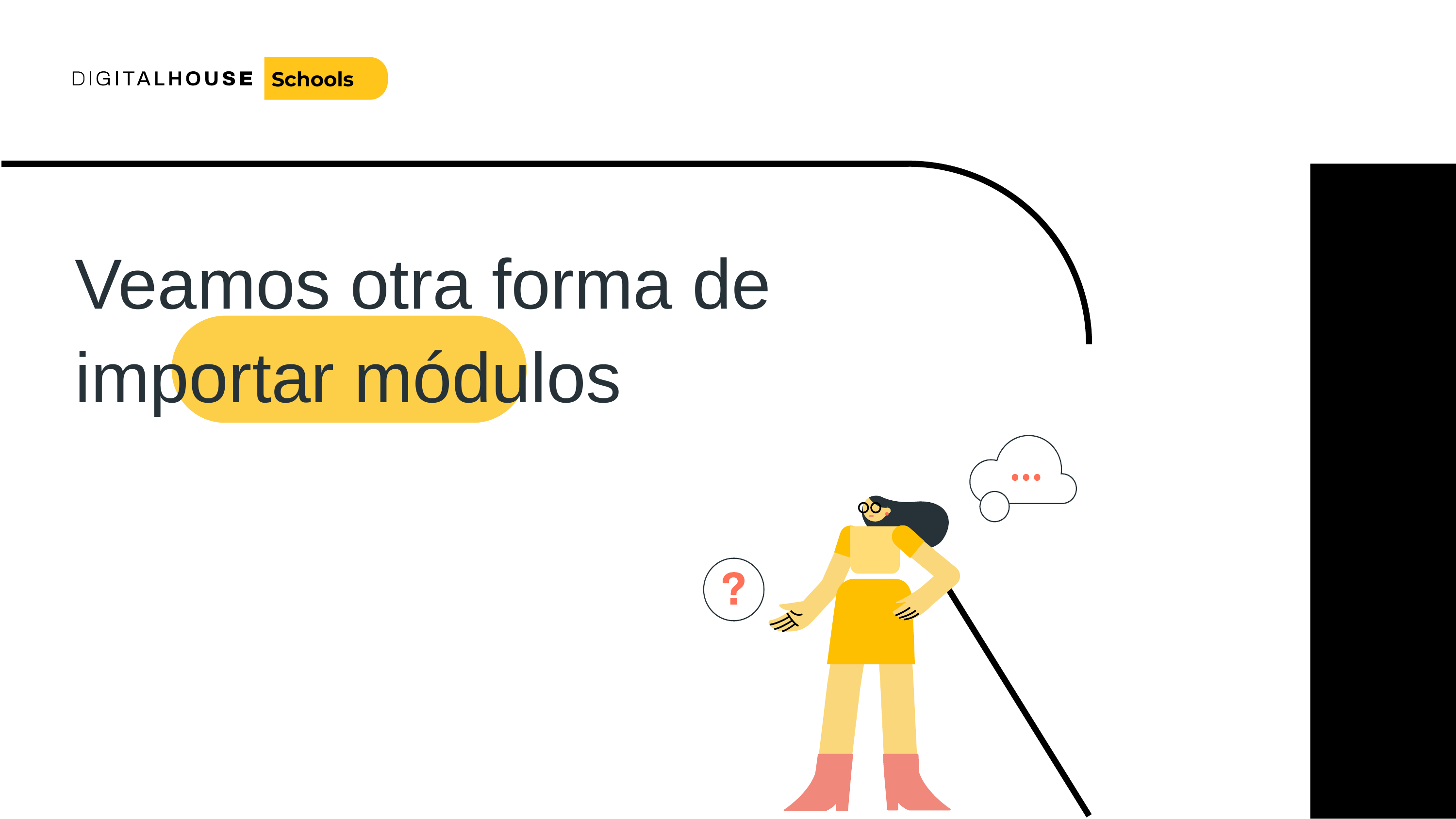

Schools

Veamos otra forma de importar módulos